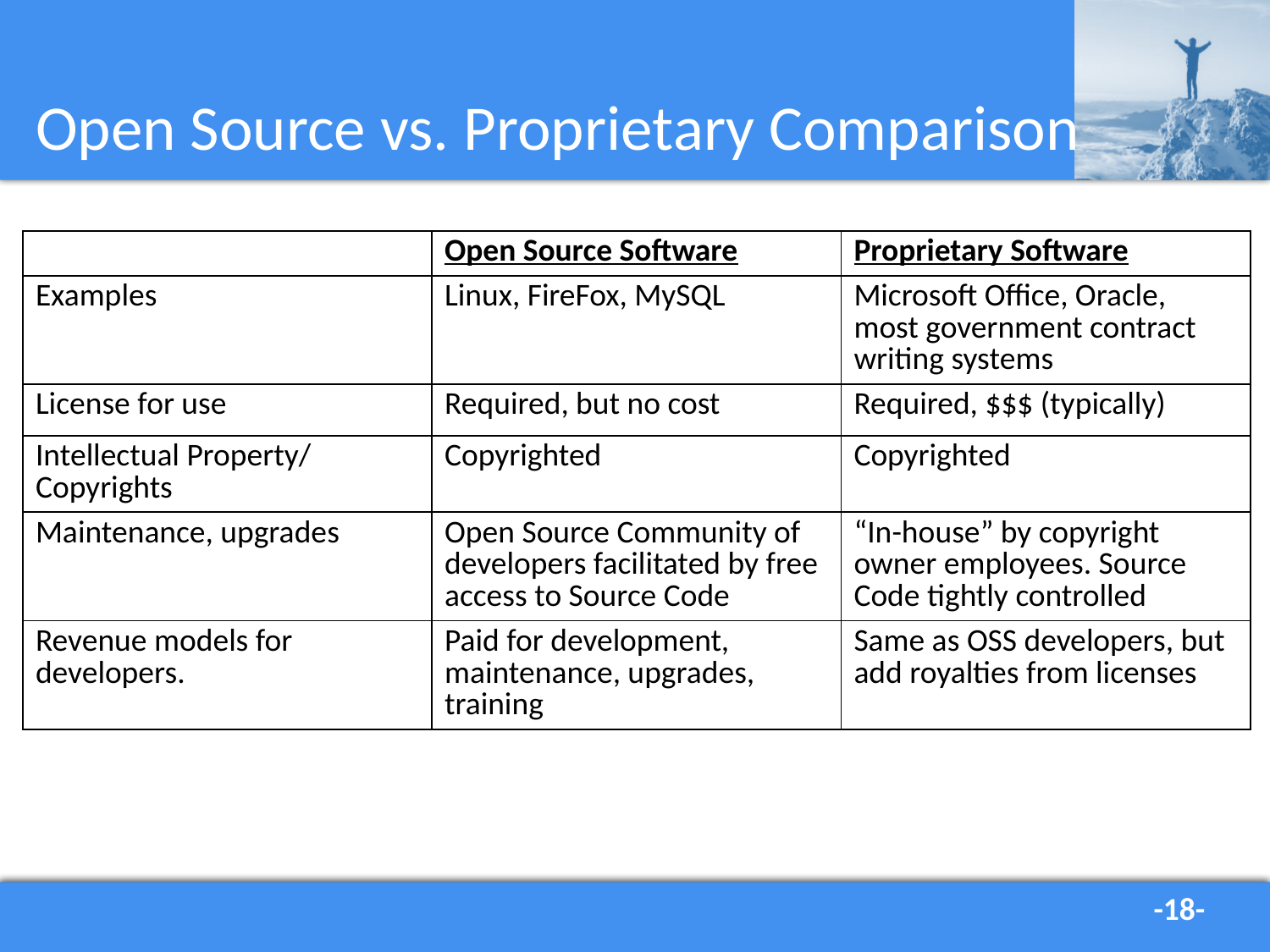

# Open Source vs. Proprietary Comparison
|  | Open Source Software | Proprietary Software |
| --- | --- | --- |
| Examples | Linux, FireFox, MySQL | Microsoft Office, Oracle, most government contract writing systems |
| License for use | Required, but no cost | Required, $$$ (typically) |
| Intellectual Property/ Copyrights | Copyrighted | Copyrighted |
| Maintenance, upgrades | Open Source Community of developers facilitated by free access to Source Code | “In-house” by copyright owner employees. Source Code tightly controlled |
| Revenue models for developers. | Paid for development, maintenance, upgrades, training | Same as OSS developers, but add royalties from licenses |